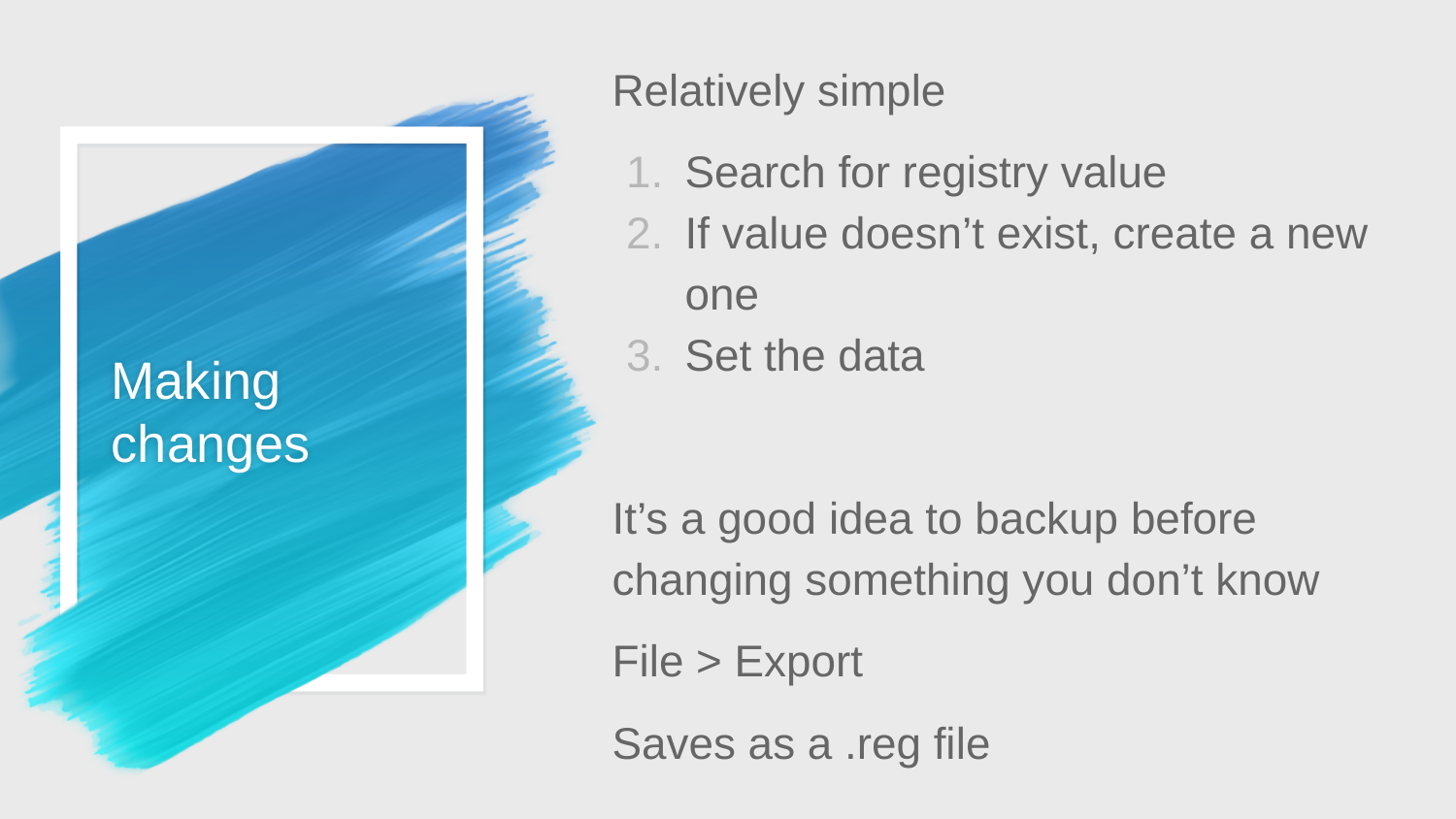

Relatively simple
Search for registry value
If value doesn’t exist, create a new one
Set the data

It’s a good idea to backup before changing something you don’t know
File > Export
Saves as a .reg file
# Making changes